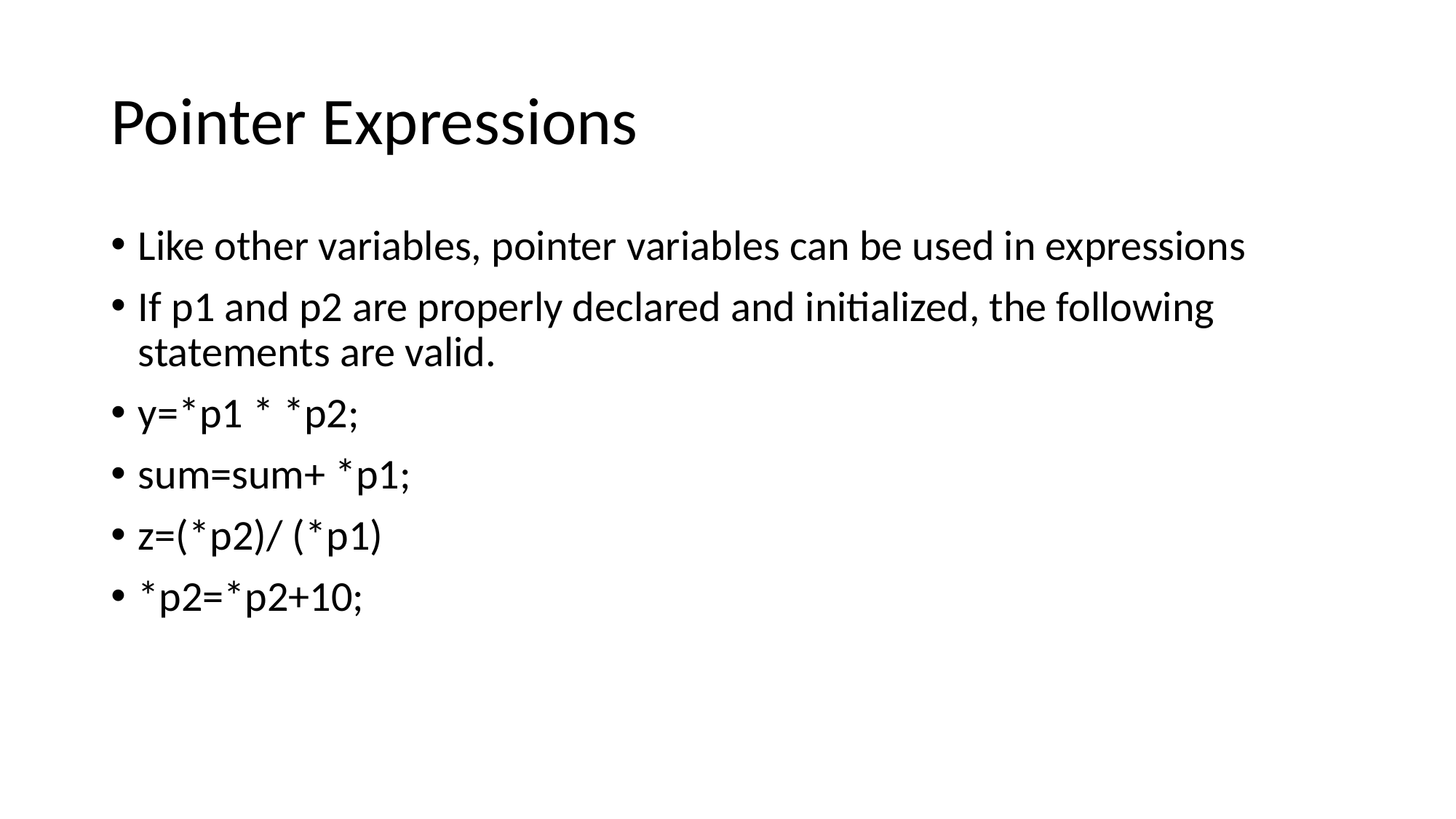

# Pointer Expressions
Like other variables, pointer variables can be used in expressions
If p1 and p2 are properly declared and initialized, the following statements are valid.
y=*p1 * *p2;
sum=sum+ *p1;
z=(*p2)/ (*p1)
*p2=*p2+10;